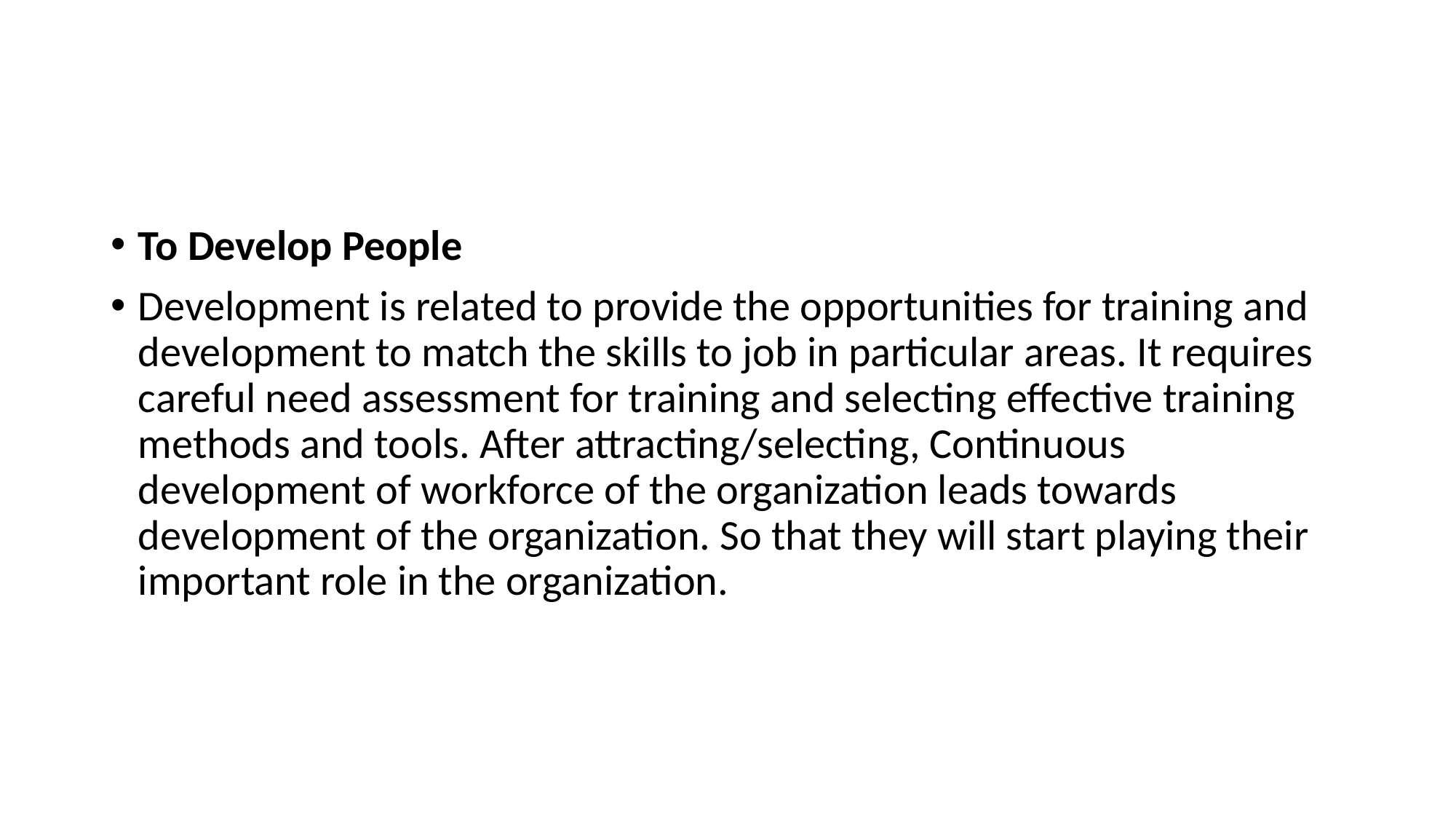

To Develop People
Development is related to provide the opportunities for training and development to match the skills to job in particular areas. It requires careful need assessment for training and selecting effective training methods and tools. After attracting/selecting, Continuous development of workforce of the organization leads towards development of the organization. So that they will start playing their important role in the organization.